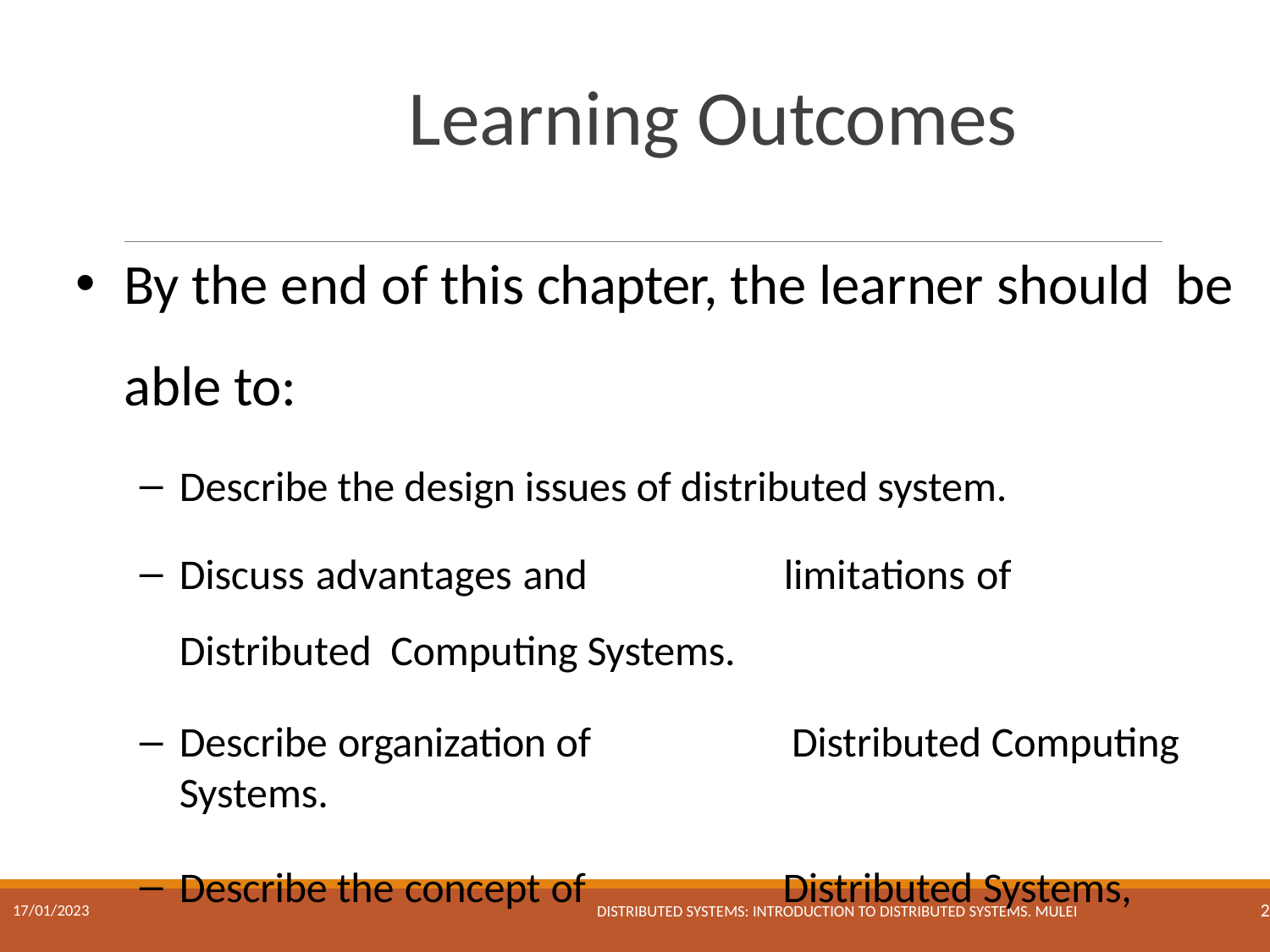

# Learning Outcomes
By the end of this chapter, the learner should  be able to:
Describe the design issues of distributed system.
Discuss advantages and	limitations of	Distributed  Computing Systems.
Describe organization of	Distributed Computing Systems.
Describe the concept of	Distributed Systems,
Distributed Systems: Introduction to Distributed Systems. Mulei
17/01/2023
2